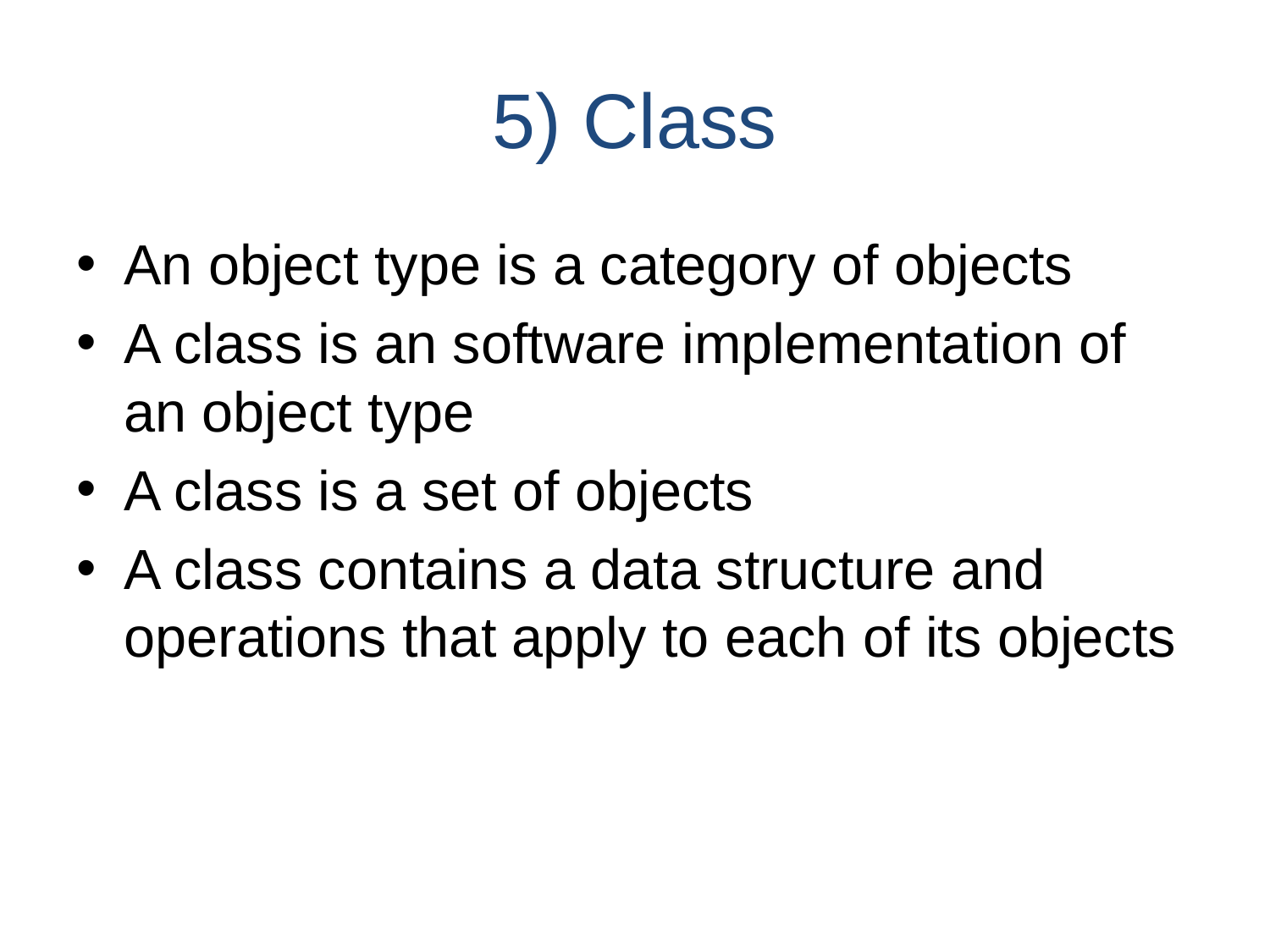

# 5) Class
An object type is a category of objects
A class is an software implementation of an object type
A class is a set of objects
A class contains a data structure and operations that apply to each of its objects